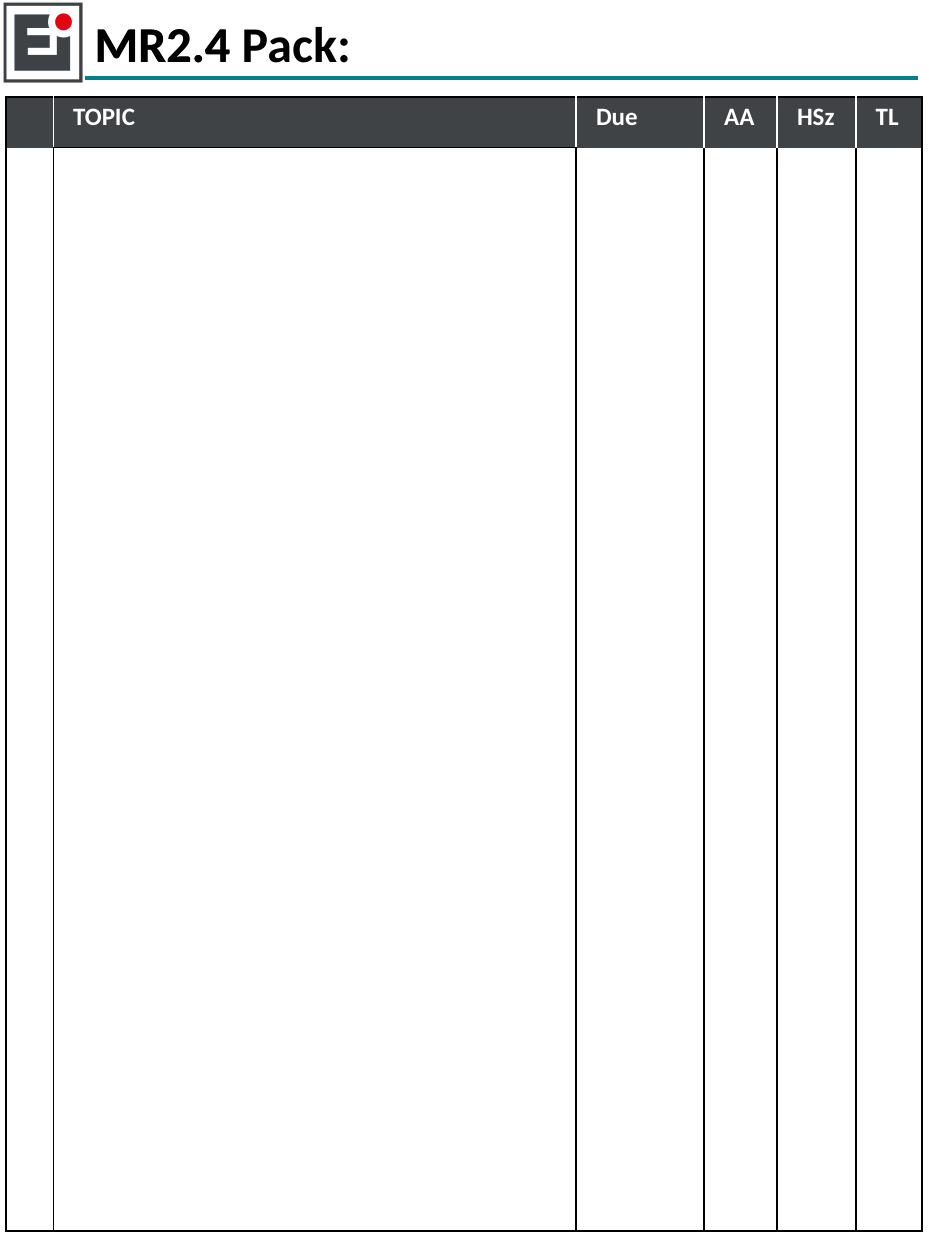

#
|  | TOPIC | Due | AA | HSz | TL |
| --- | --- | --- | --- | --- | --- |
|  |  |  |  |  |  |